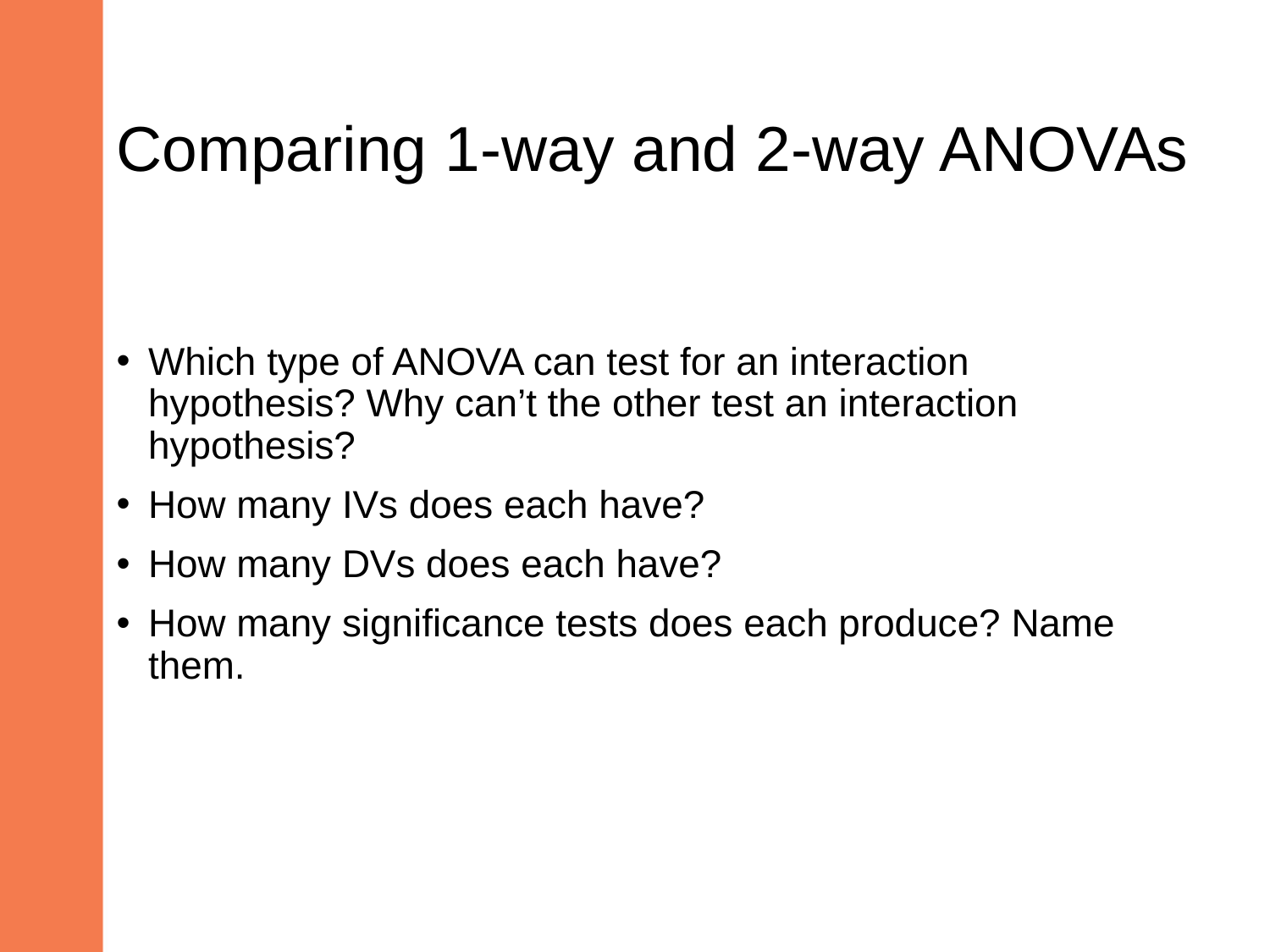

# Comparing 1-way and 2-way ANOVAs
Which type of ANOVA can test for an interaction hypothesis? Why can’t the other test an interaction hypothesis?
How many IVs does each have?
How many DVs does each have?
How many significance tests does each produce? Name them.